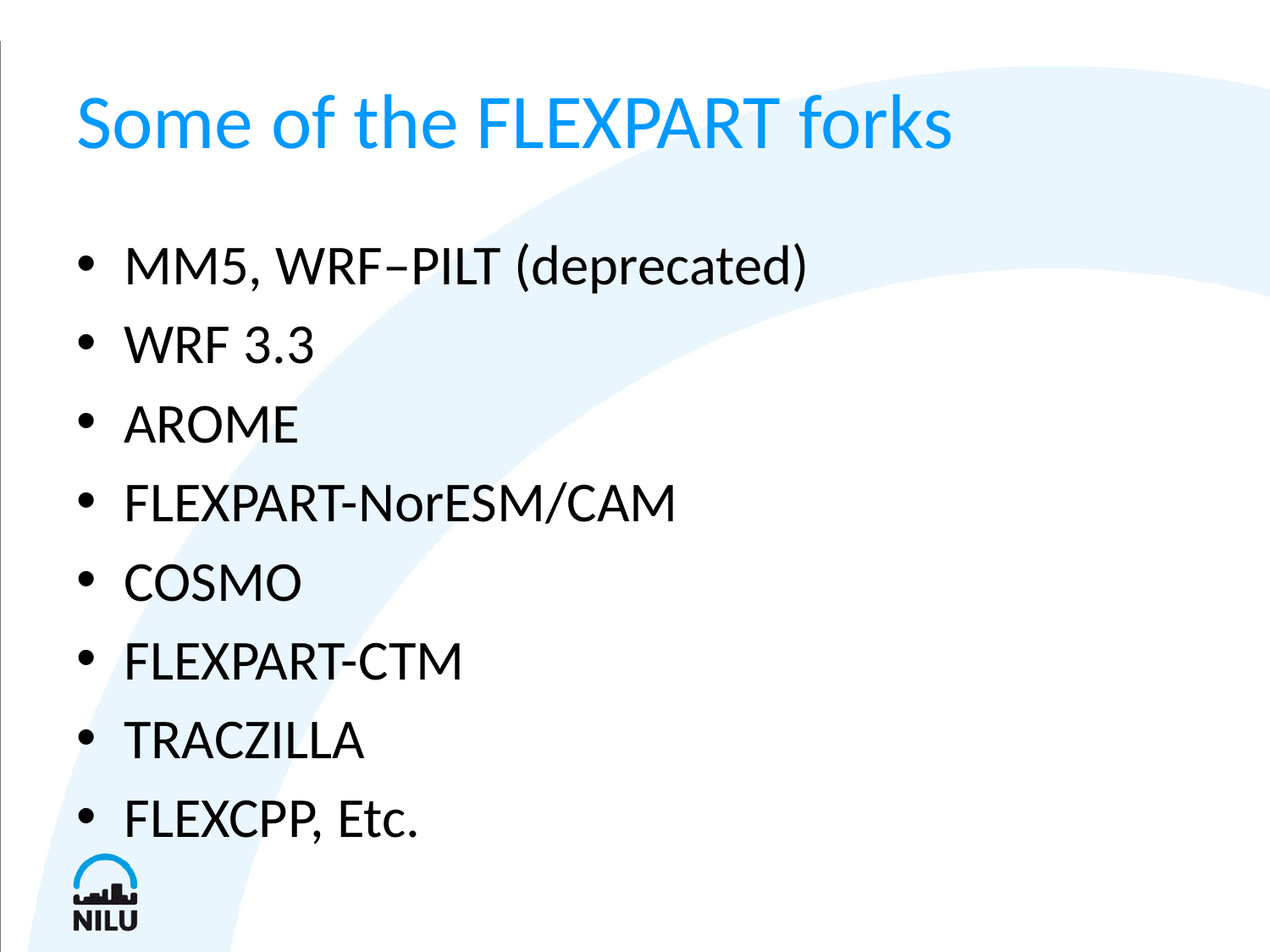

# Some of the FLEXPART forks
MM5, WRF–PILT (deprecated)
WRF 3.3
AROME
FLEXPART-NorESM/CAM
COSMO
FLEXPART-CTM
TRACZILLA
FLEXCPP, Etc.